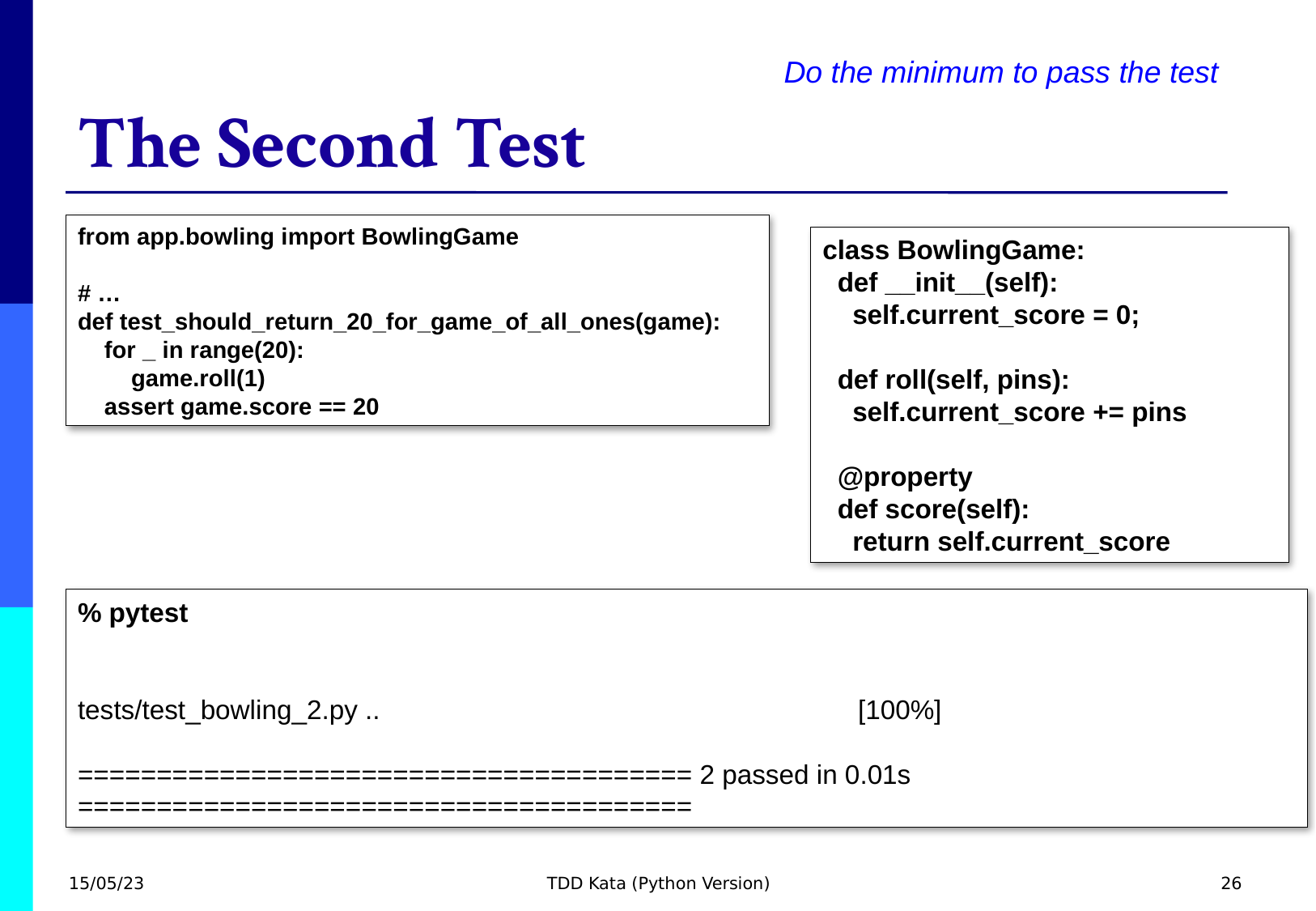

# The Second Test
Do the minimum to pass the test
from app.bowling import BowlingGame

# …
def test_should_return_20_for_game_of_all_ones(game):
    for _ in range(20):
        game.roll(1)
    assert game.score == 20
class BowlingGame:
  def __init__(self):
    self.current_score = 0;

  def roll(self, pins):
    self.current_score += pins

  @property
  def score(self):
    return self.current_score
% pytest

tests/test_bowling_2.py ..                                                                [100%]

======================================= 2 passed in 0.01s =======================================
15/05/23
TDD Kata (Python Version)
26